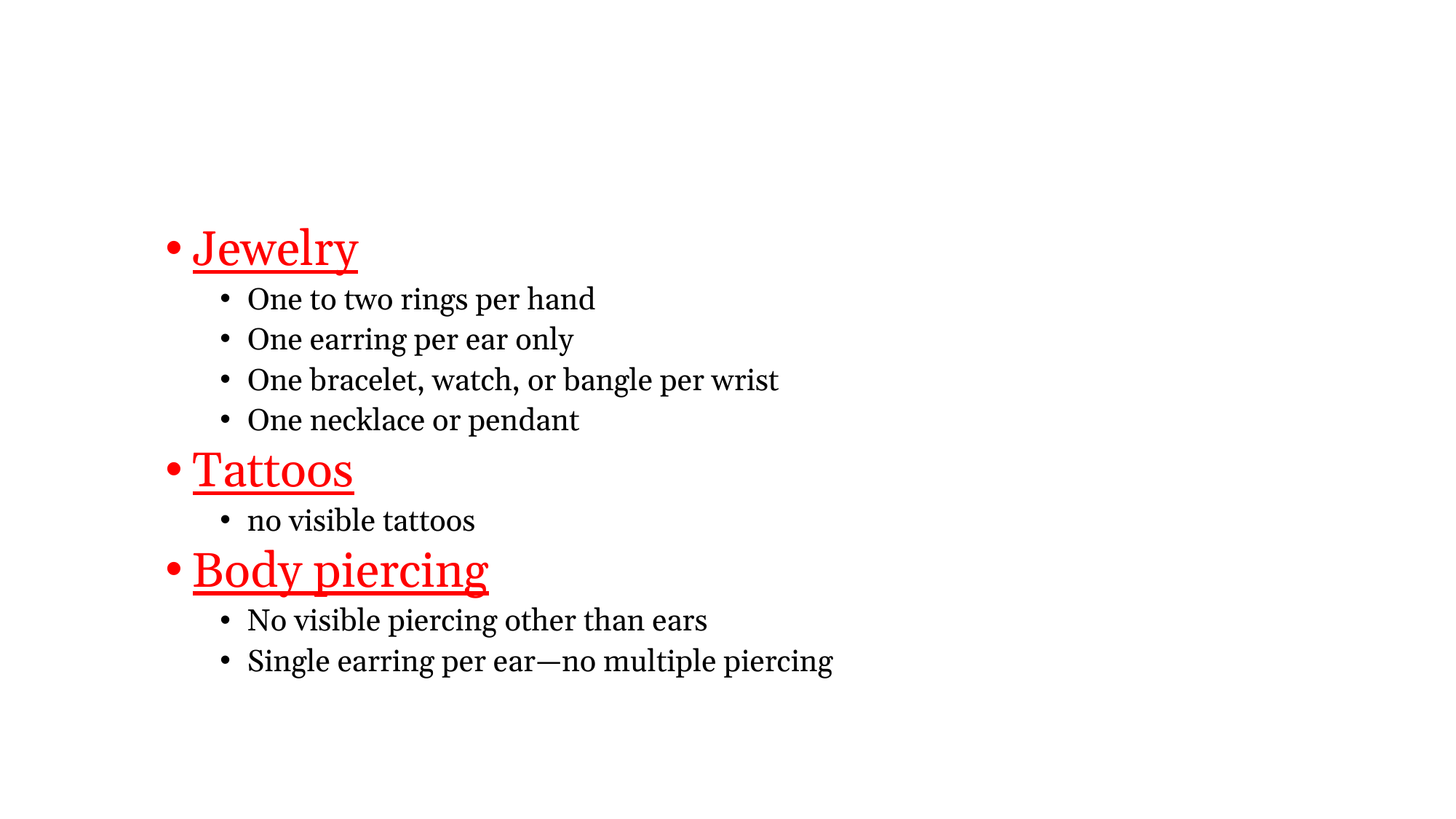

#
Jewelry
One to two rings per hand
One earring per ear only
One bracelet, watch, or bangle per wrist
One necklace or pendant
Tattoos
no visible tattoos
Body piercing
No visible piercing other than ears
Single earring per ear—no multiple piercing